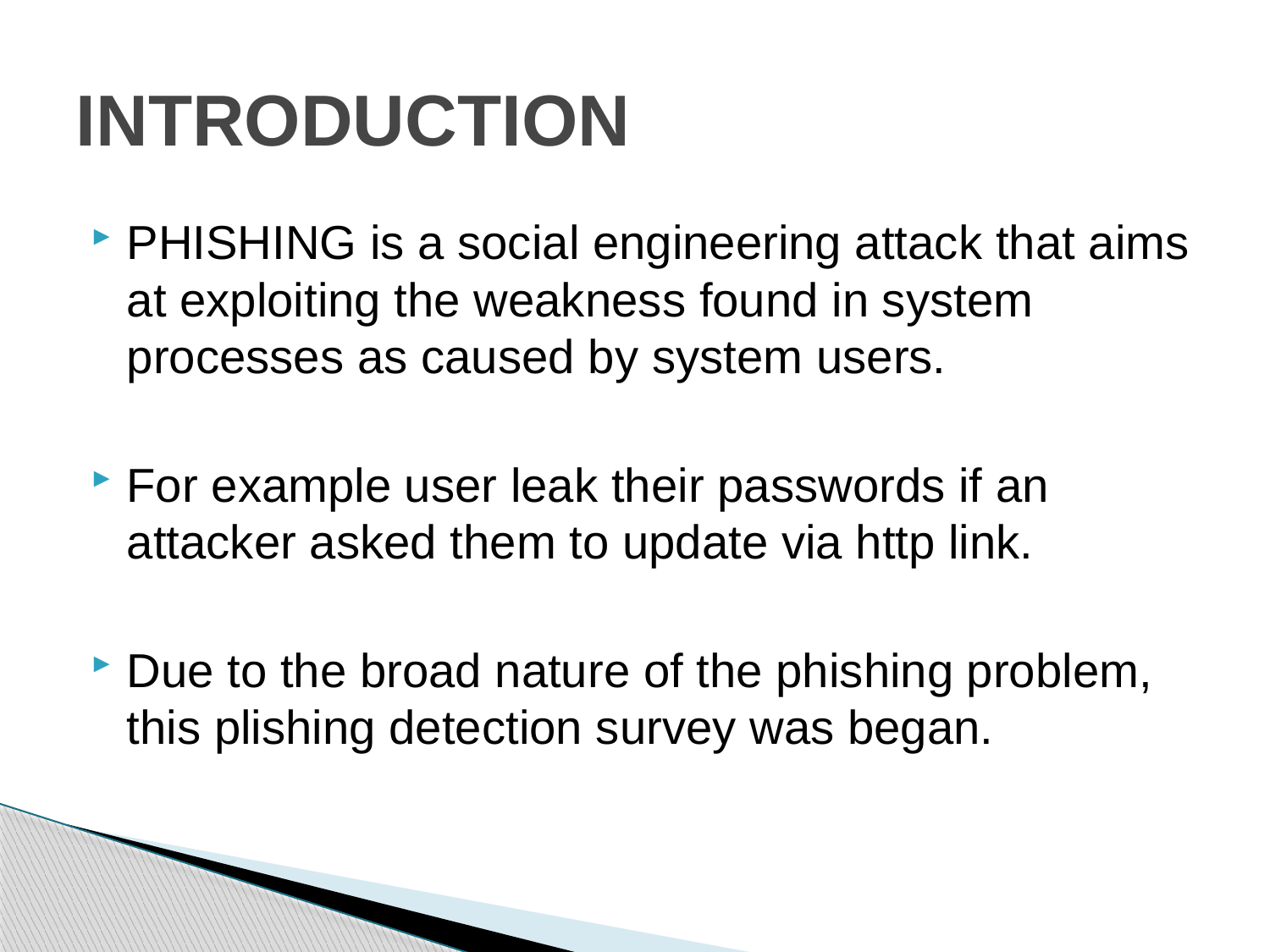

# INTRODUCTION
PHISHING is a social engineering attack that aims at exploiting the weakness found in system processes as caused by system users.

For example user leak their passwords if an attacker asked them to update via http link.

Due to the broad nature of the phishing problem, this plishing detection survey was began.